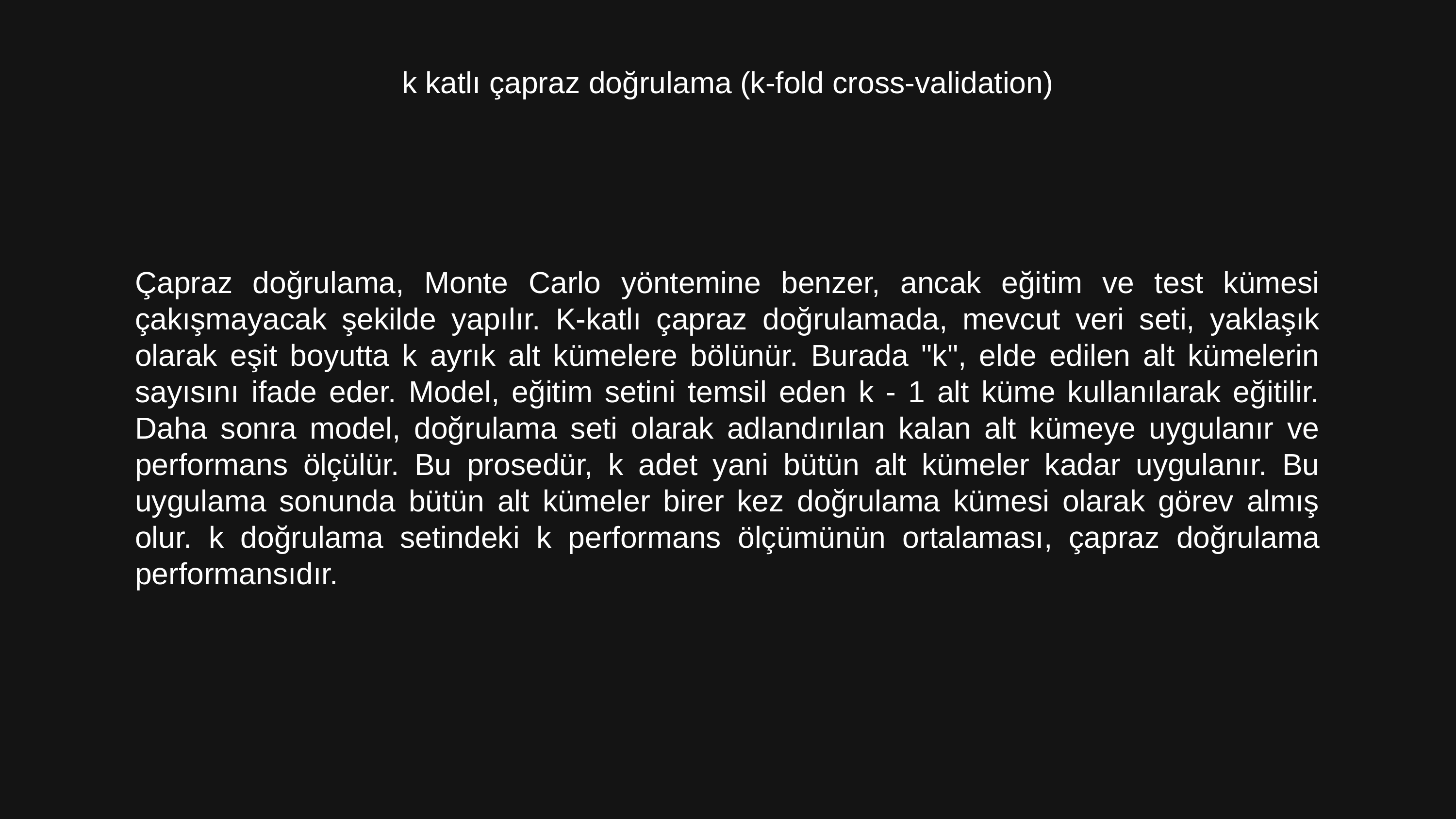

k katlı çapraz doğrulama (k-fold cross-validation)
Çapraz doğrulama, Monte Carlo yöntemine benzer, ancak eğitim ve test kümesi çakışmayacak şekilde yapılır. K-katlı çapraz doğrulamada, mevcut veri seti, yaklaşık olarak eşit boyutta k ayrık alt kümelere bölünür. Burada "k", elde edilen alt kümelerin sayısını ifade eder. Model, eğitim setini temsil eden k - 1 alt küme kullanılarak eğitilir. Daha sonra model, doğrulama seti olarak adlandırılan kalan alt kümeye uygulanır ve performans ölçülür. Bu prosedür, k adet yani bütün alt kümeler kadar uygulanır. Bu uygulama sonunda bütün alt kümeler birer kez doğrulama kümesi olarak görev almış olur. k doğrulama setindeki k performans ölçümünün ortalaması, çapraz doğrulama performansıdır.